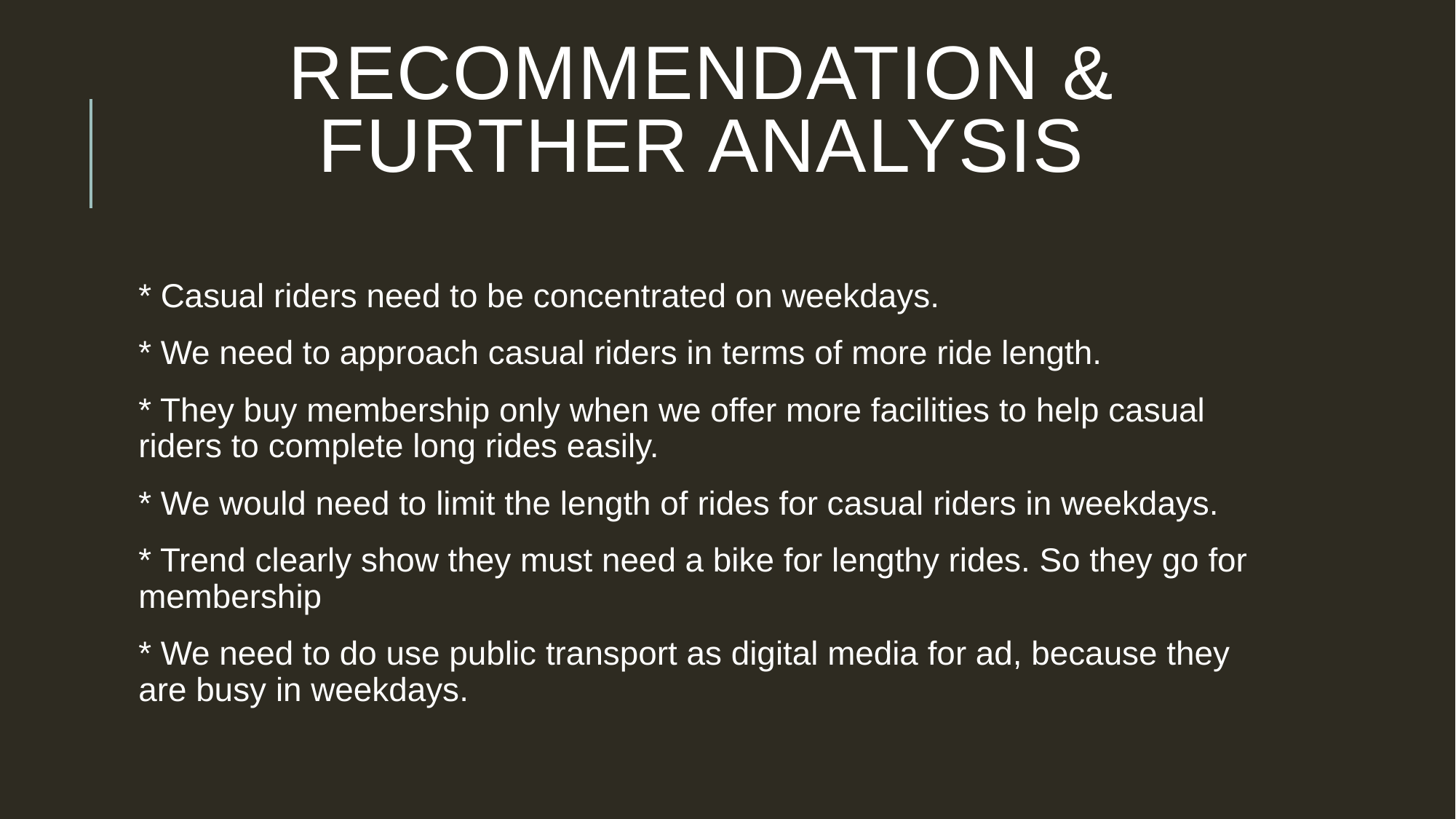

# RECOMMENDATION & Further analysis
* Casual riders need to be concentrated on weekdays.
* We need to approach casual riders in terms of more ride length.
* They buy membership only when we offer more facilities to help casual riders to complete long rides easily.
* We would need to limit the length of rides for casual riders in weekdays.
* Trend clearly show they must need a bike for lengthy rides. So they go for membership
* We need to do use public transport as digital media for ad, because they are busy in weekdays.